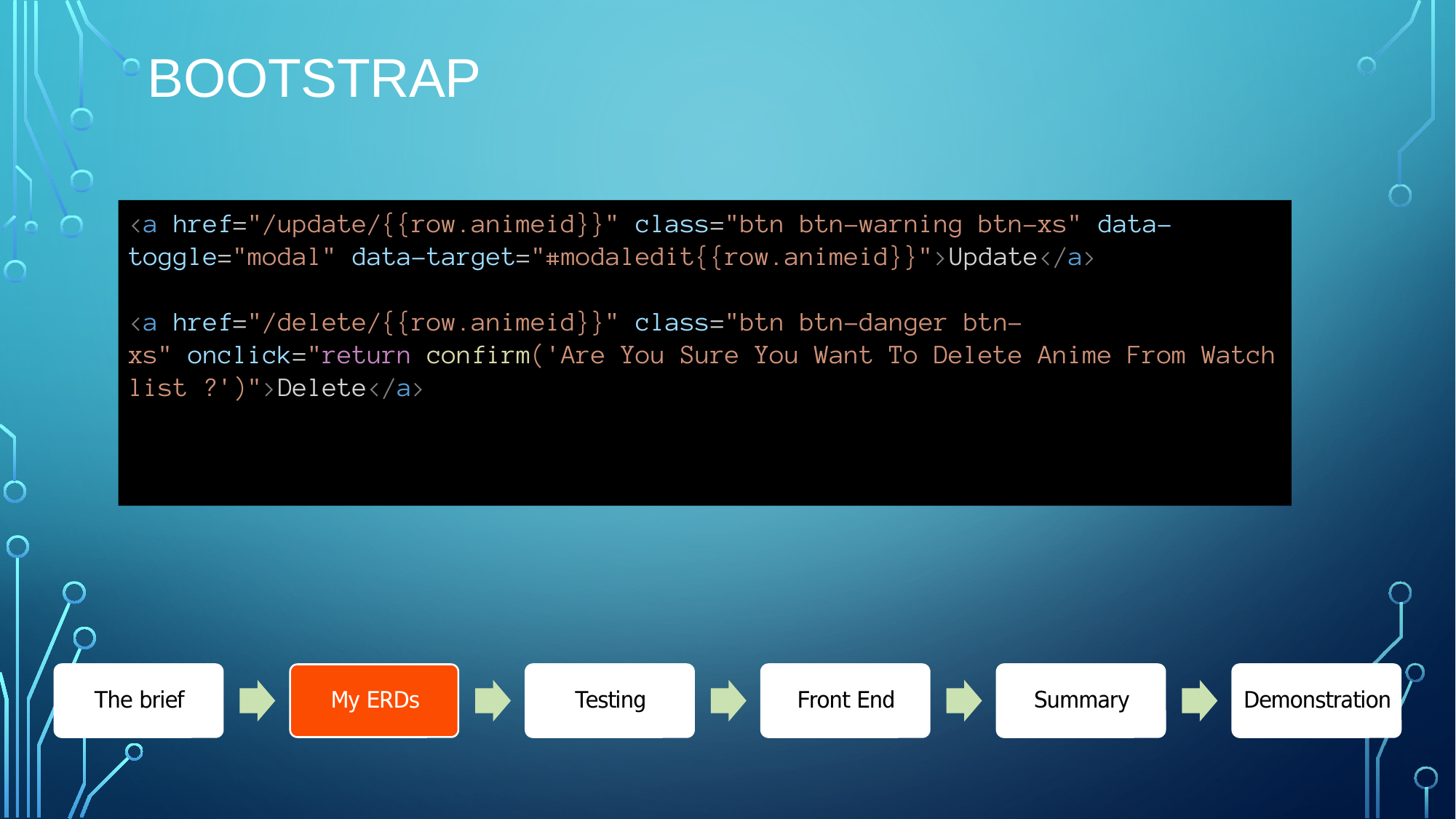

# Bootstrap
<a href="/update/{{row.animeid}}" class="btn btn-warning btn-xs" data-toggle="modal" data-target="#modaledit{{row.animeid}}">Update</a>

<a href="/delete/{{row.animeid}}" class="btn btn-danger btn-xs" onclick="return confirm('Are You Sure You Want To Delete Anime From Watchlist ?')">Delete</a>

The brief

My ERDs

Testing

Front End

Summary

Demonstration